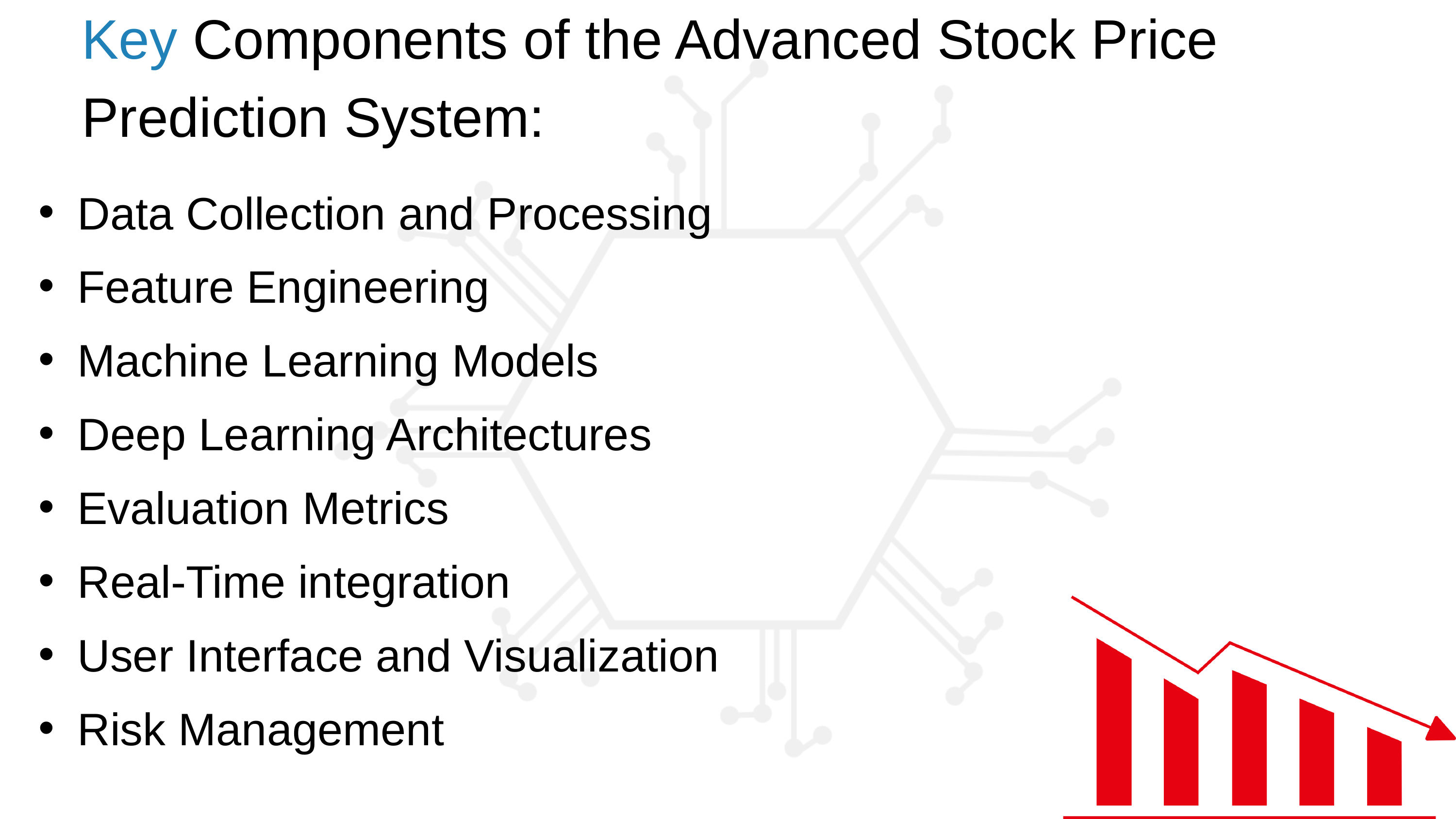

Key Components of the Advanced Stock Price Prediction System:

Data Collection and Processing
Feature Engineering
Machine Learning Models
Deep Learning Architectures
Evaluation Metrics
Real-Time integration
User Interface and Visualization
Risk Management